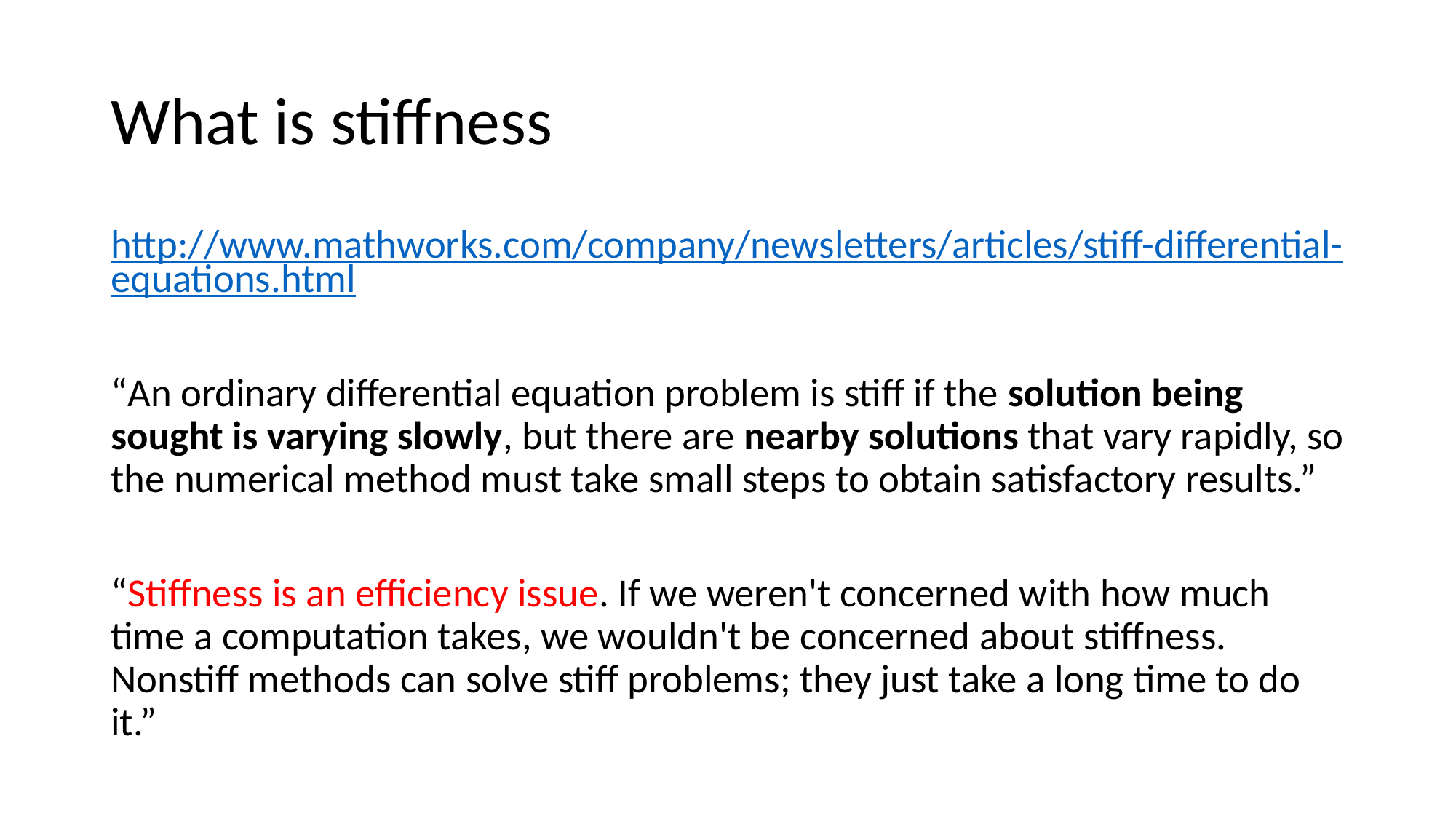

# What is stiffness
http://www.mathworks.com/company/newsletters/articles/stiff-differential-equations.html

“An ordinary differential equation problem is stiff if the solution being sought is varying slowly, but there are nearby solutions that vary rapidly, so the numerical method must take small steps to obtain satisfactory results.”

“Stiffness is an efficiency issue. If we weren't concerned with how much time a computation takes, we wouldn't be concerned about stiffness. Nonstiff methods can solve stiff problems; they just take a long time to do it.”